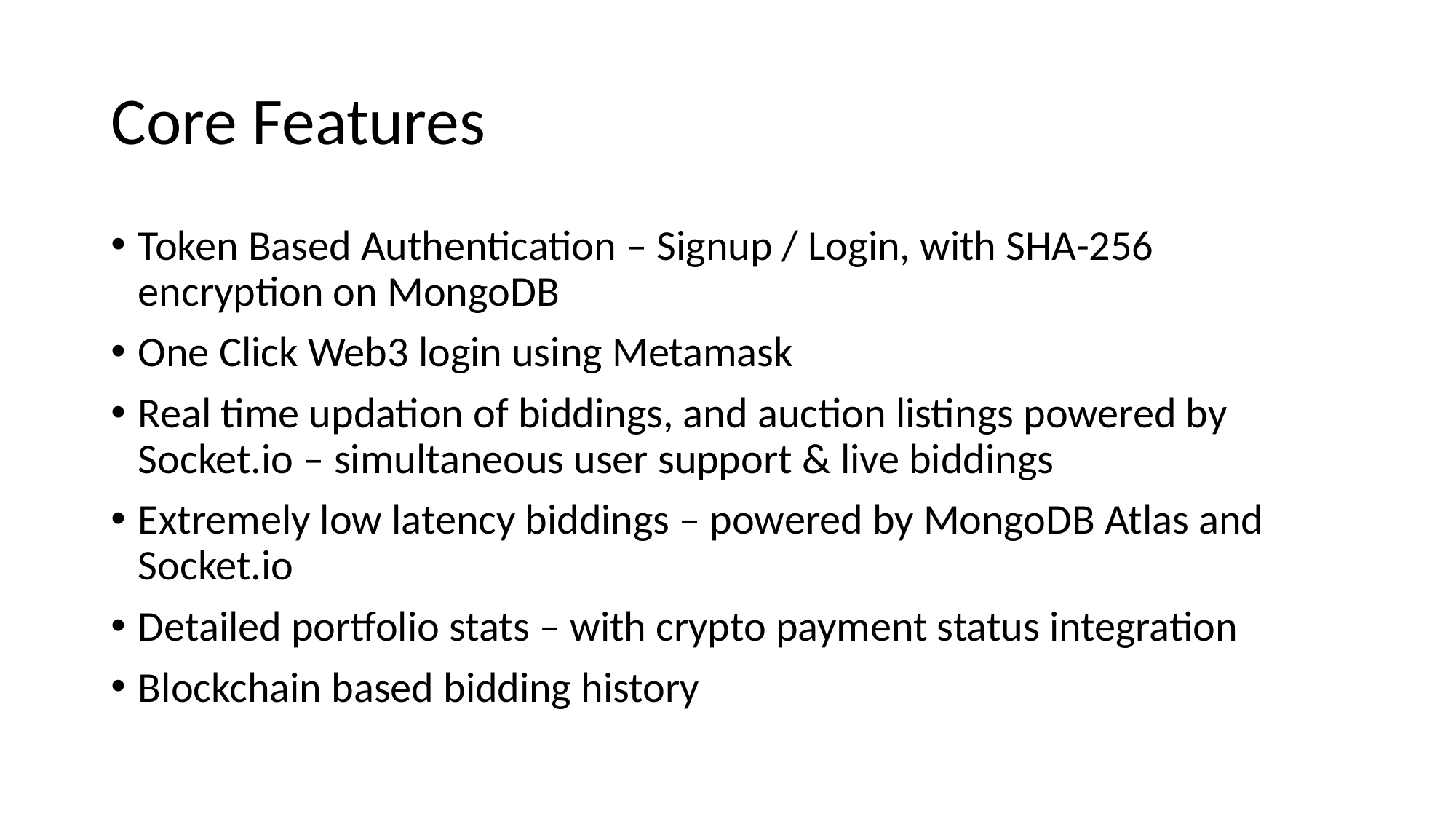

# Core Features
Token Based Authentication – Signup / Login, with SHA-256 encryption on MongoDB
One Click Web3 login using Metamask
Real time updation of biddings, and auction listings powered by Socket.io – simultaneous user support & live biddings
Extremely low latency biddings – powered by MongoDB Atlas and Socket.io
Detailed portfolio stats – with crypto payment status integration
Blockchain based bidding history